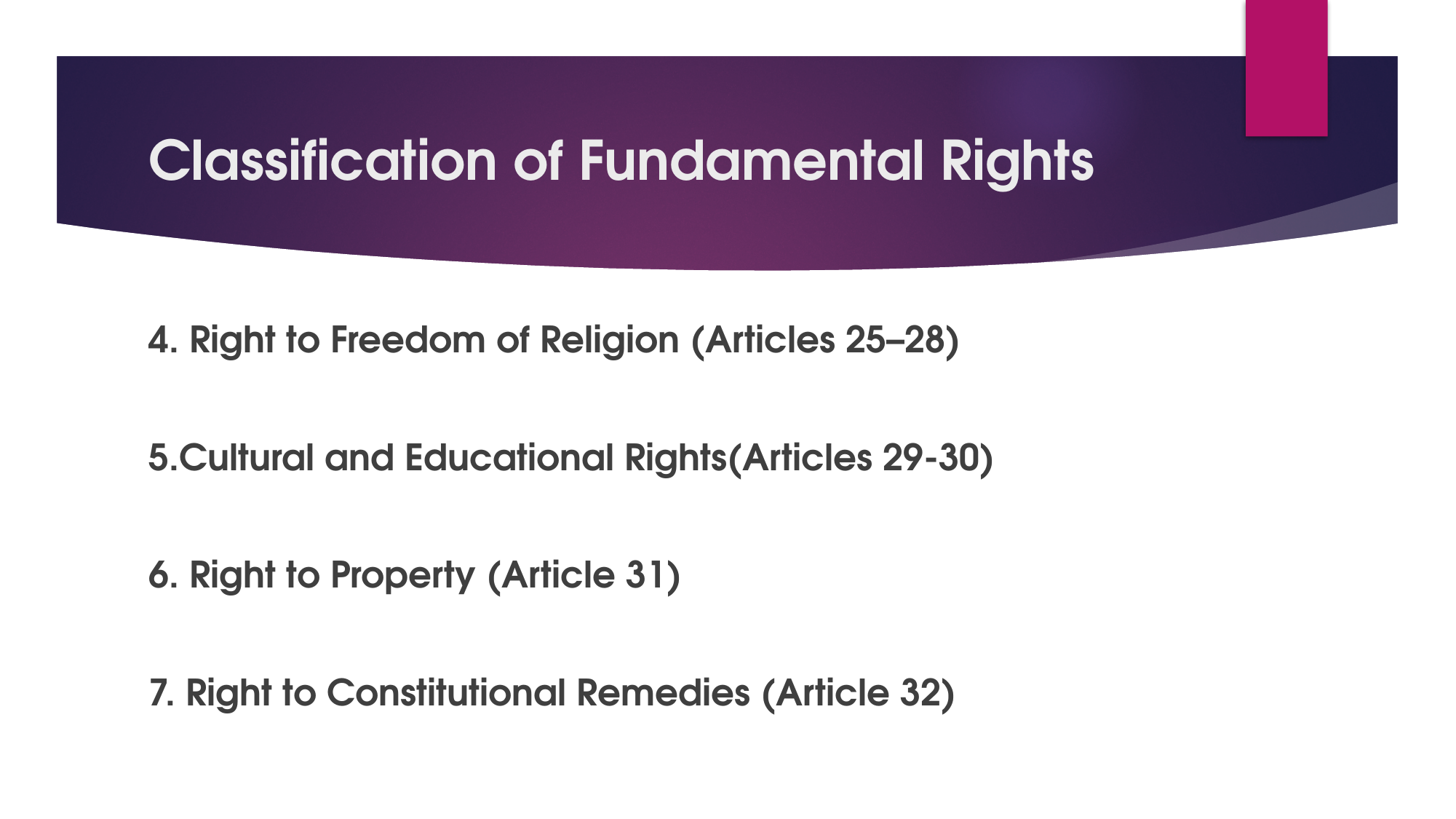

# Classification of Fundamental Rights
4. Right to Freedom of Religion (Articles 25–28)

5.Cultural and Educational Rights(Articles 29-30)

6. Right to Property (Article 31)

7. Right to Constitutional Remedies (Article 32)